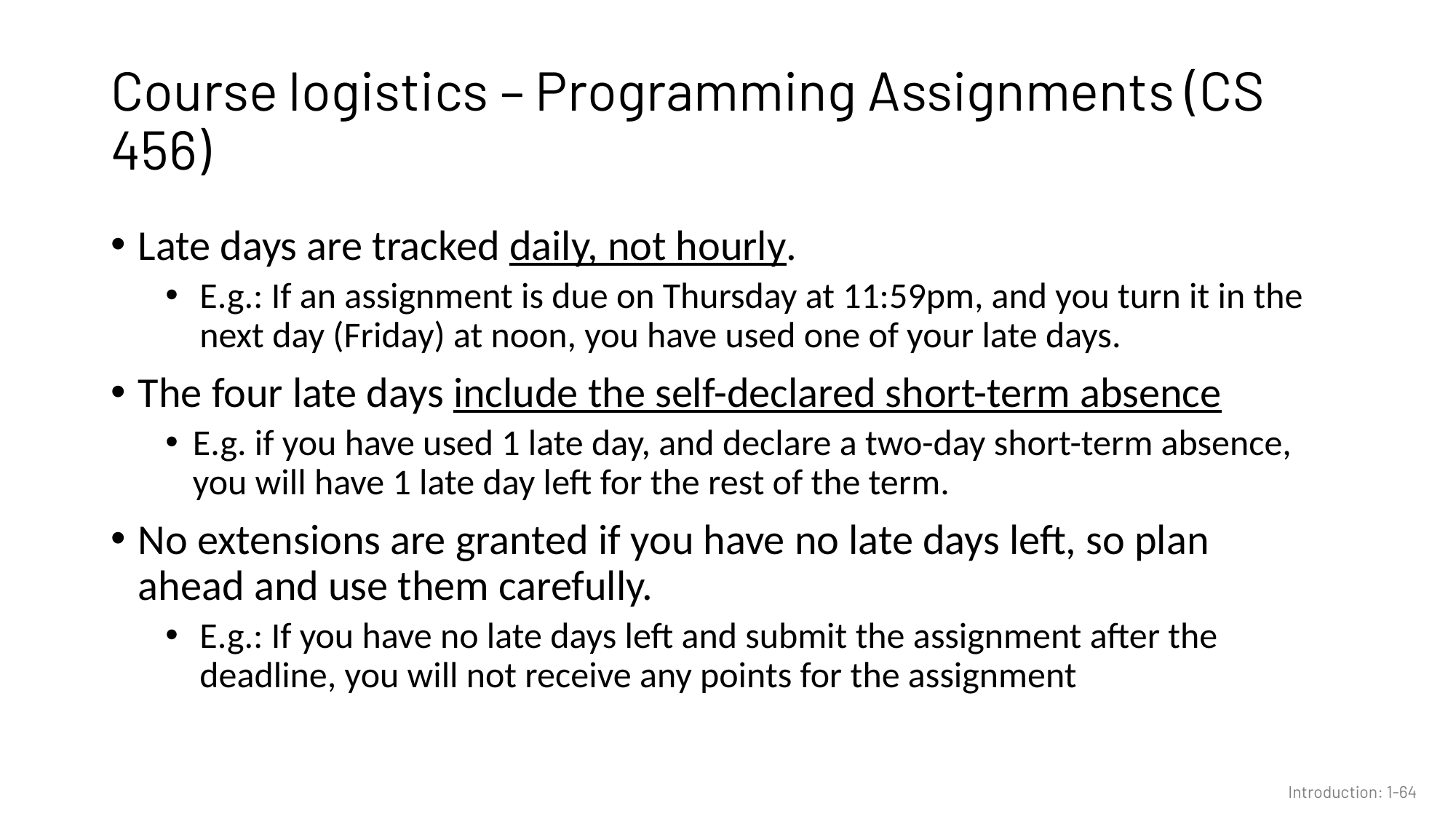

# Course logistics – Programming Assignments (CS 456)
Late days are tracked daily, not hourly.
E.g.: If an assignment is due on Thursday at 11:59pm, and you turn it in the next day (Friday) at noon, you have used one of your late days.
The four late days include the self-declared short-term absence
E.g. if you have used 1 late day, and declare a two-day short-term absence, you will have 1 late day left for the rest of the term.
No extensions are granted if you have no late days left, so plan ahead and use them carefully.
E.g.: If you have no late days left and submit the assignment after the deadline, you will not receive any points for the assignment

Introduction: 1-64